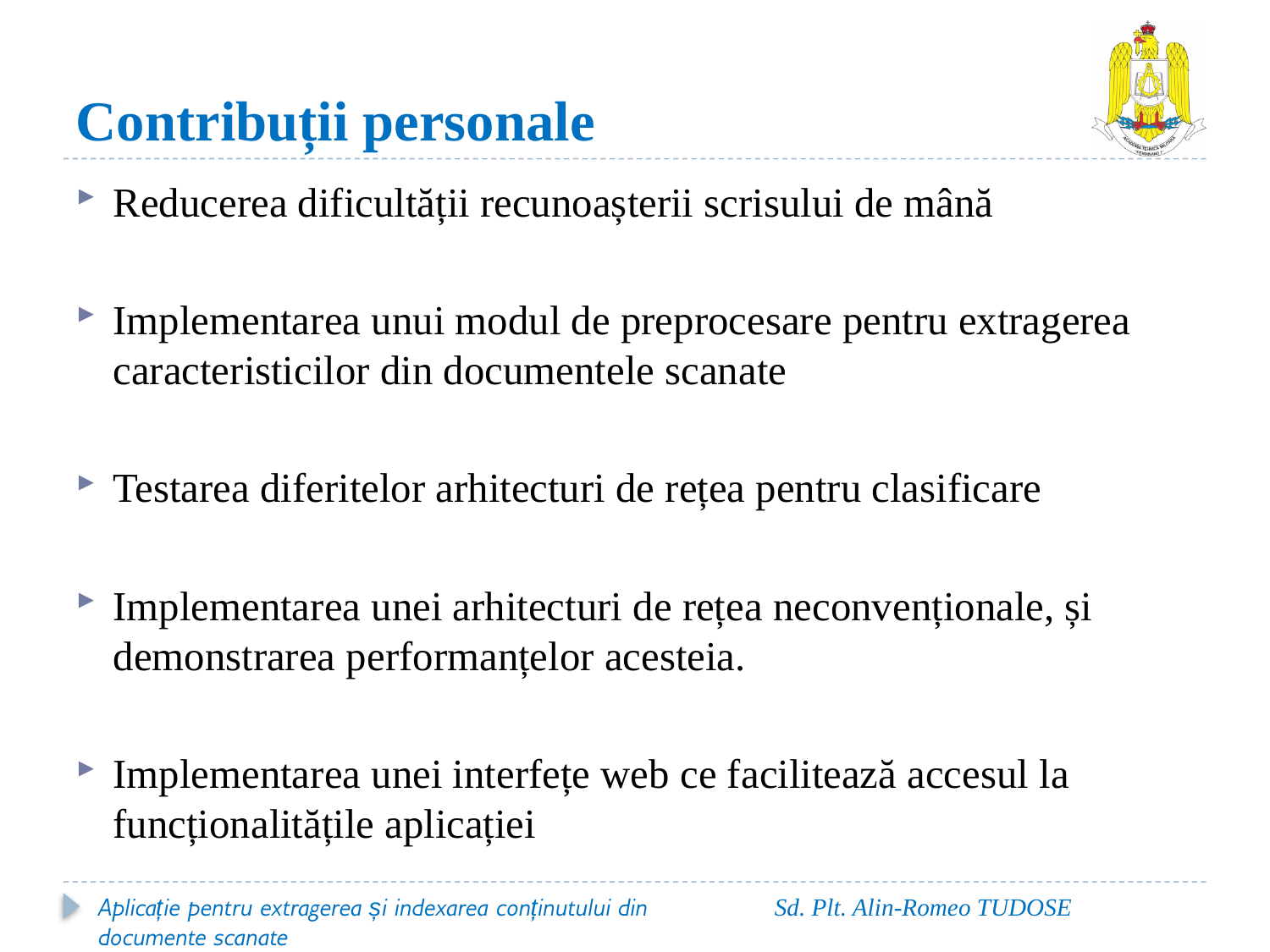

# Contribuții personale
Reducerea dificultății recunoașterii scrisului de mână

Implementarea unui modul de preprocesare pentru extragerea caracteristicilor din documentele scanate

Testarea diferitelor arhitecturi de rețea pentru clasificare

Implementarea unei arhitecturi de rețea neconvenționale, și demonstrarea performanțelor acesteia.

Implementarea unei interfețe web ce facilitează accesul la funcționalitățile aplicației
Aplicație pentru extragerea și indexarea conținutului din documente scanate
Sd. Plt. Alin-Romeo TUDOSE